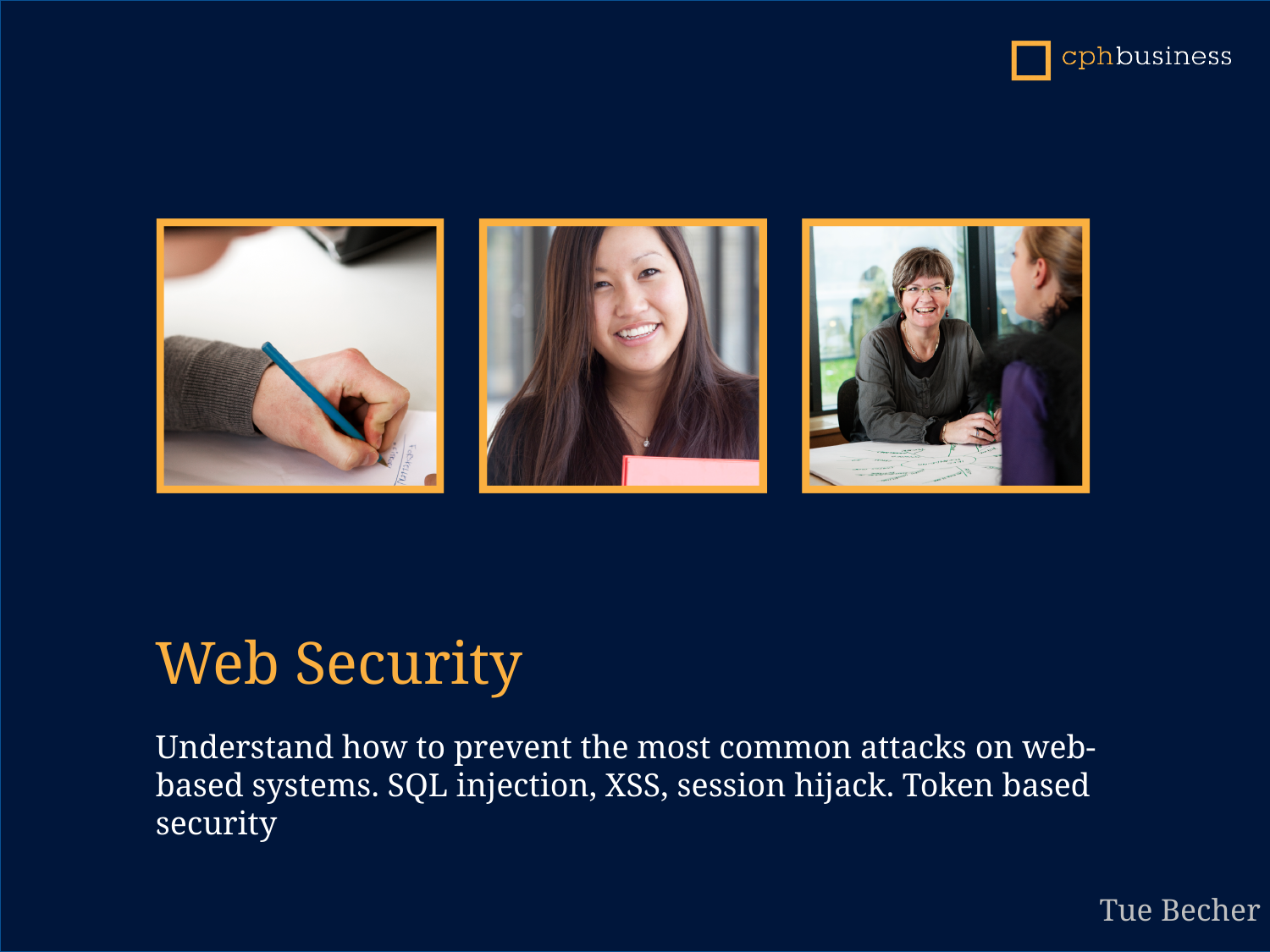

Web Security
Understand how to prevent the most common attacks on web-based systems. SQL injection, XSS, session hijack. Token based security
Tue Becher